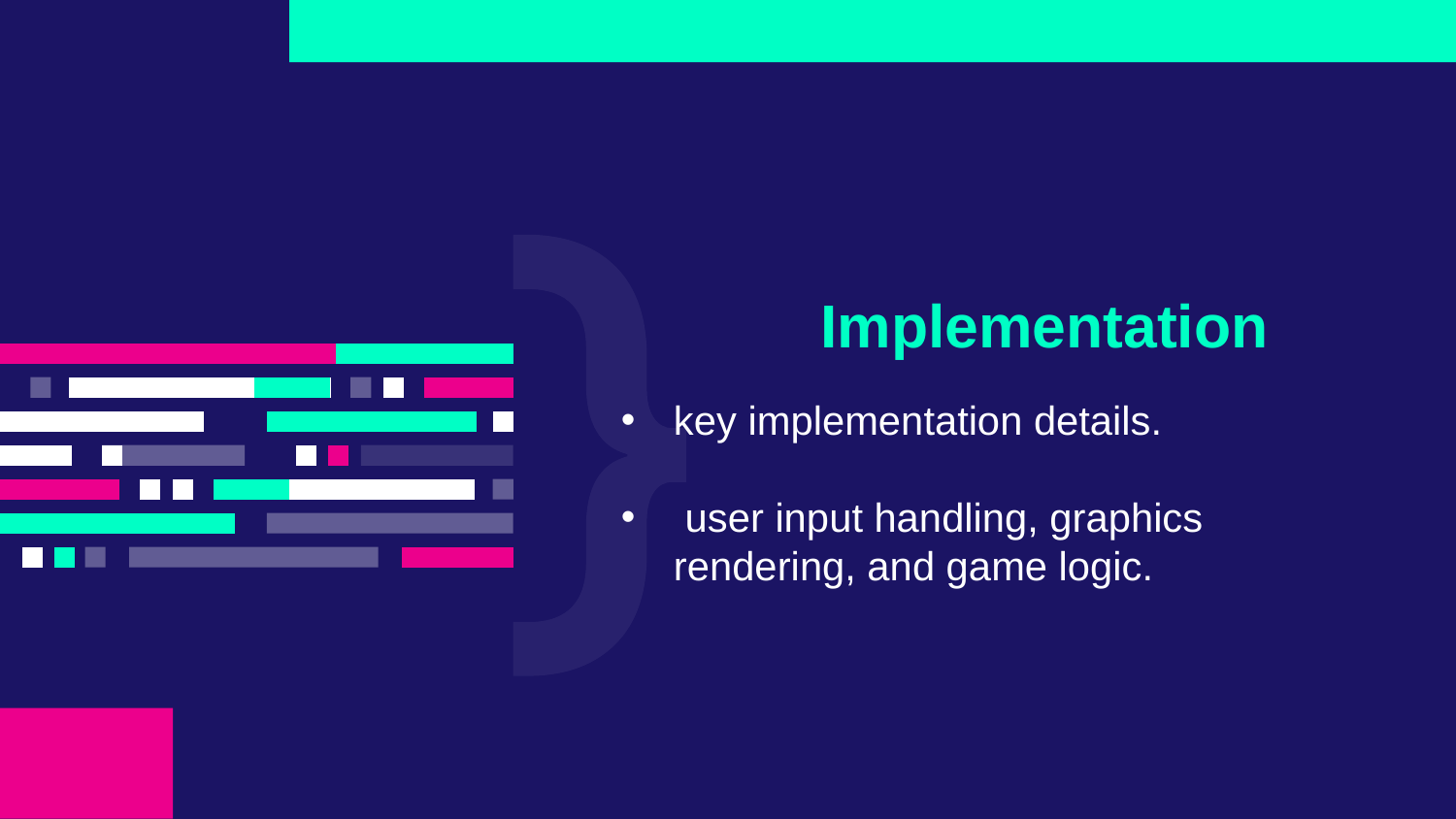

# Implementation
key implementation details.

 user input handling, graphics rendering, and game logic.